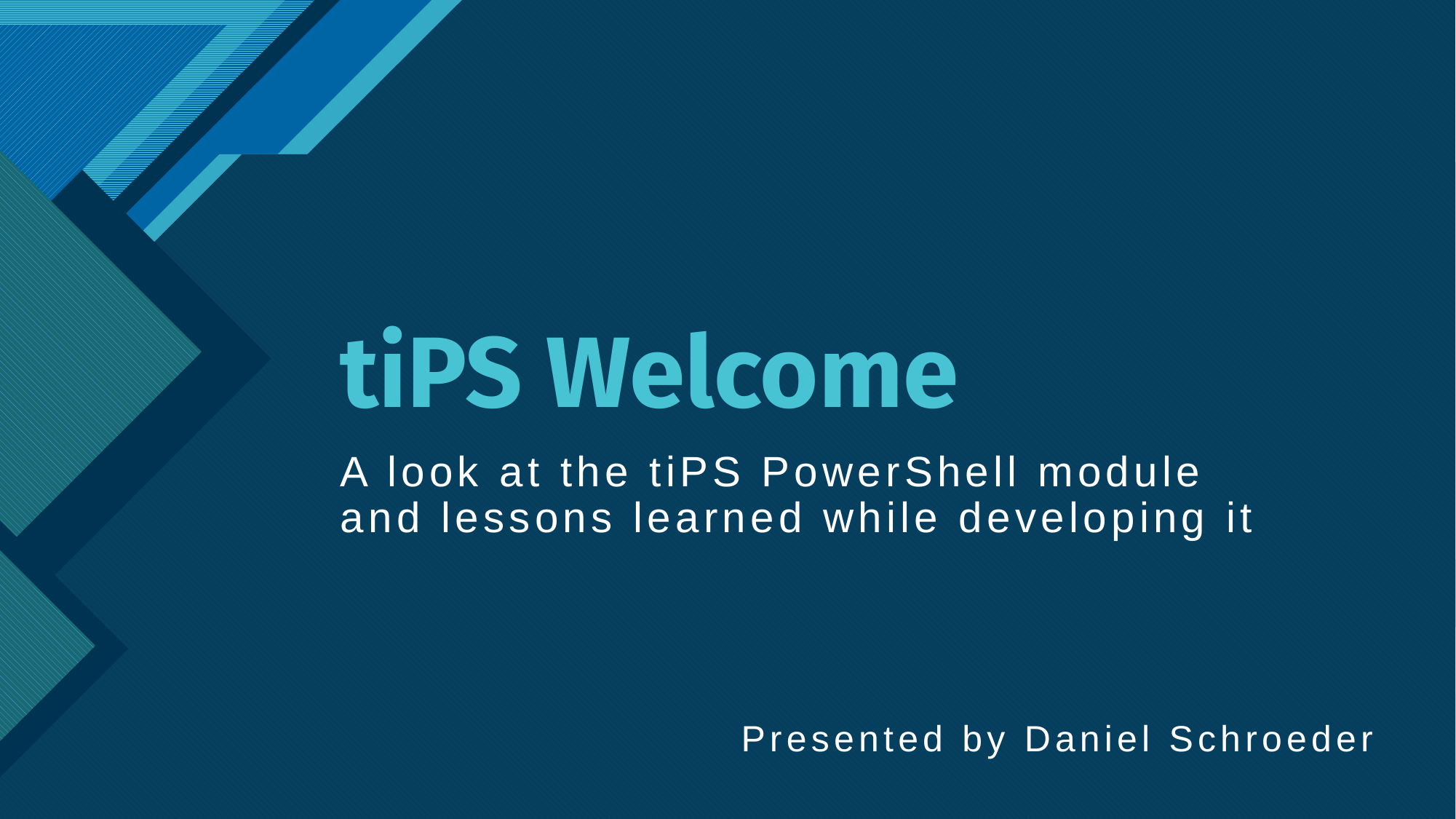

# tiPS Welcome
A look at the tiPS PowerShell module and lessons learned while developing it
Presented by Daniel Schroeder